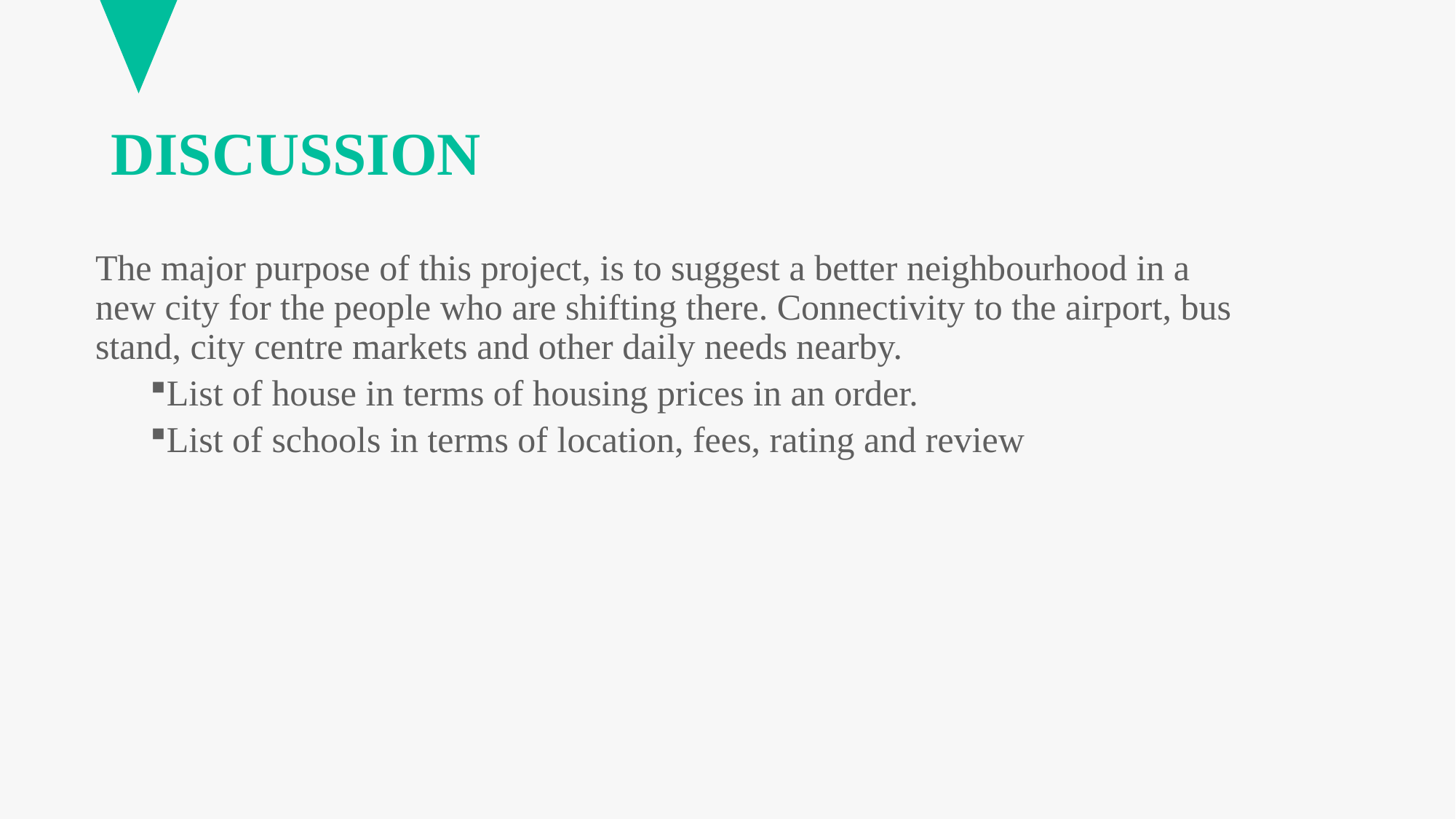

# DISCUSSION
The major purpose of this project, is to suggest a better neighbourhood in a new city for the people who are shifting there. Connectivity to the airport, bus stand, city centre markets and other daily needs nearby.
List of house in terms of housing prices in an order.
List of schools in terms of location, fees, rating and review